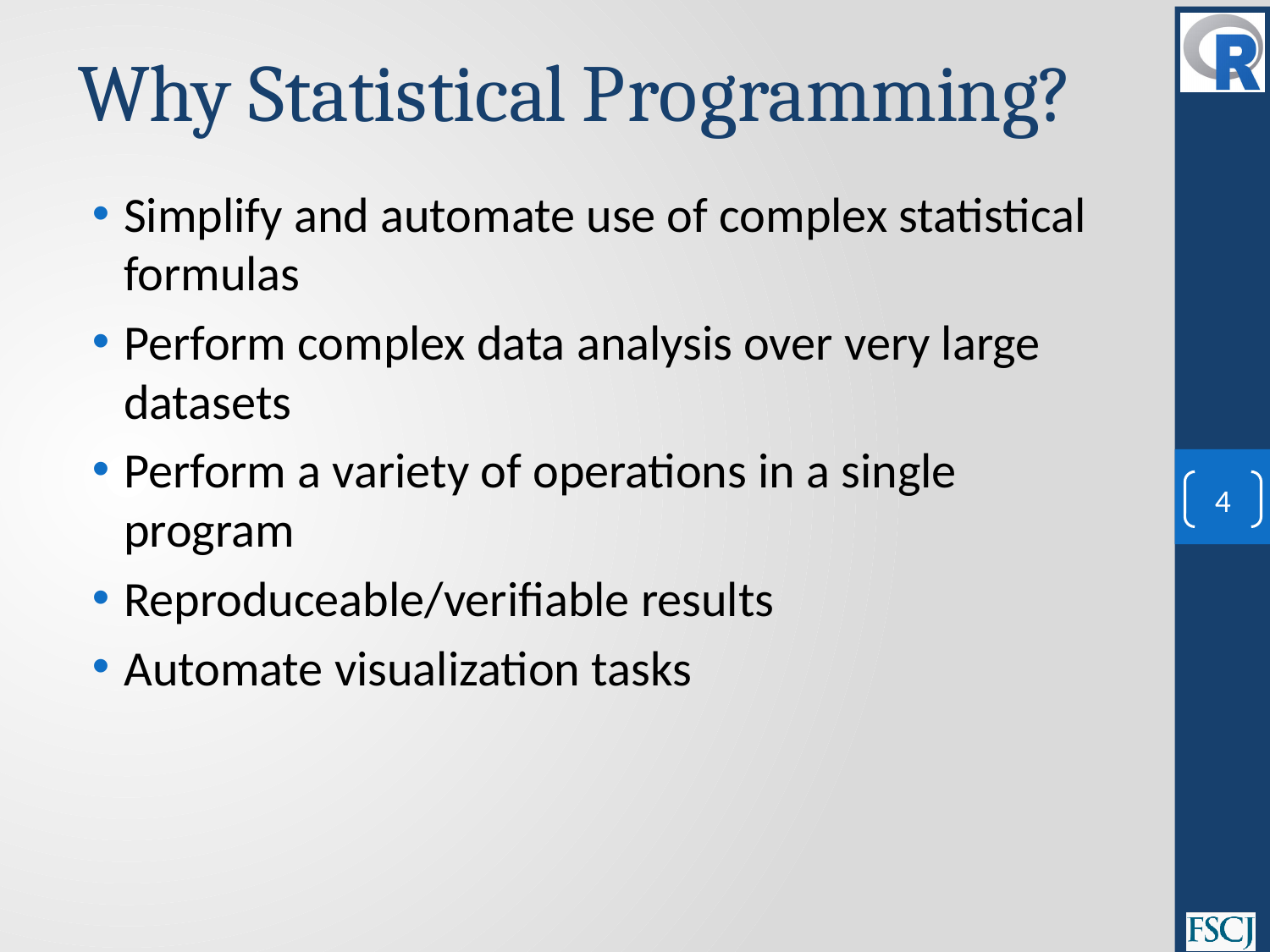

# Why Statistical Programming?
Simplify and automate use of complex statistical formulas
Perform complex data analysis over very large datasets
Perform a variety of operations in a single program
Reproduceable/verifiable results
Automate visualization tasks
4